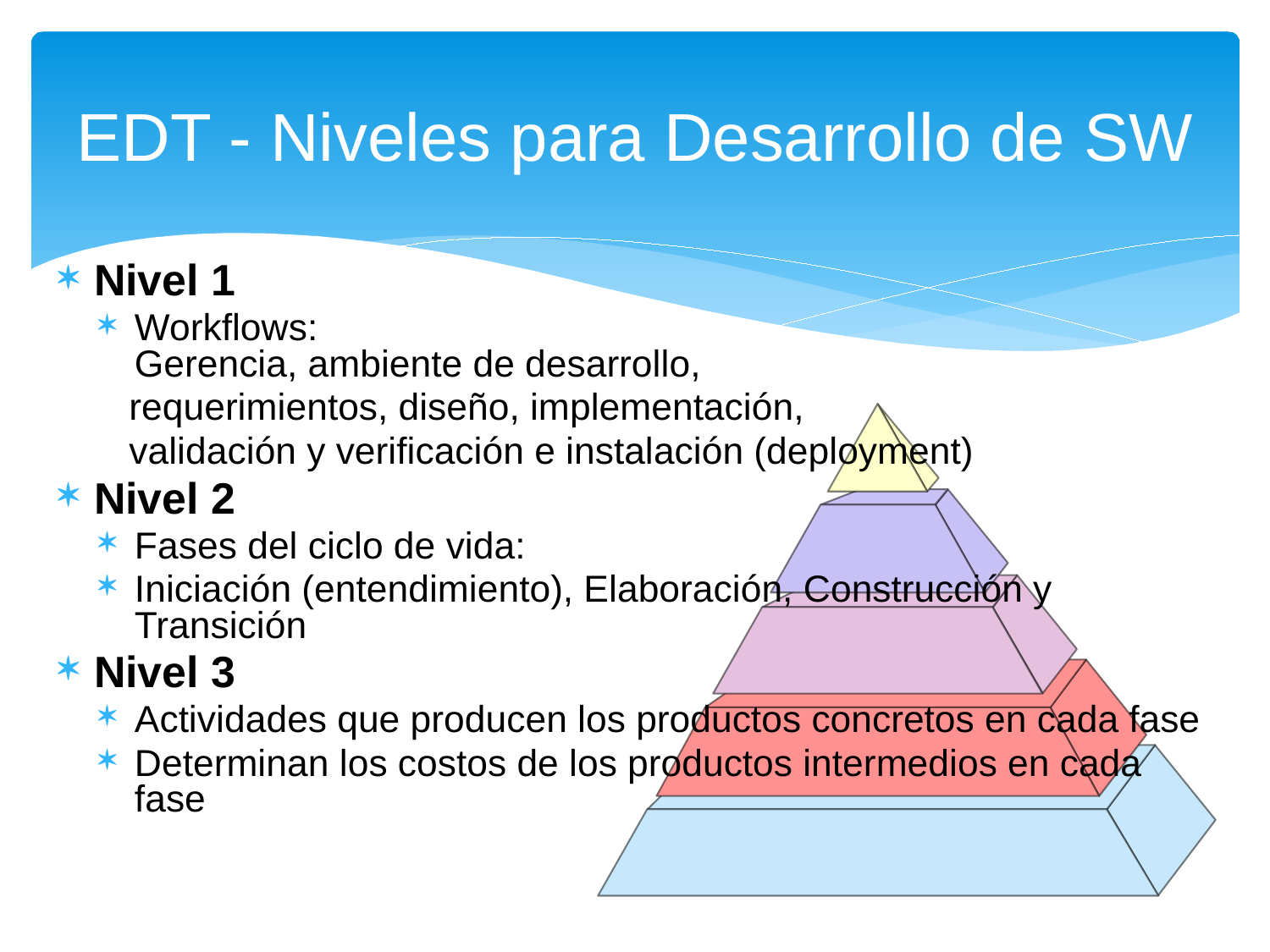

# EDT - Niveles para Desarrollo de SW
Nivel 1
Workflows:
Gerencia, ambiente de desarrollo,
   requerimientos, diseño, implementación,
   validación y verificación e instalación (deployment)
Nivel 2
Fases del ciclo de vida:
Iniciación (entendimiento), Elaboración, Construcción y Transición
Nivel 3
Actividades que producen los productos concretos en cada fase
Determinan los costos de los productos intermedios en cada fase